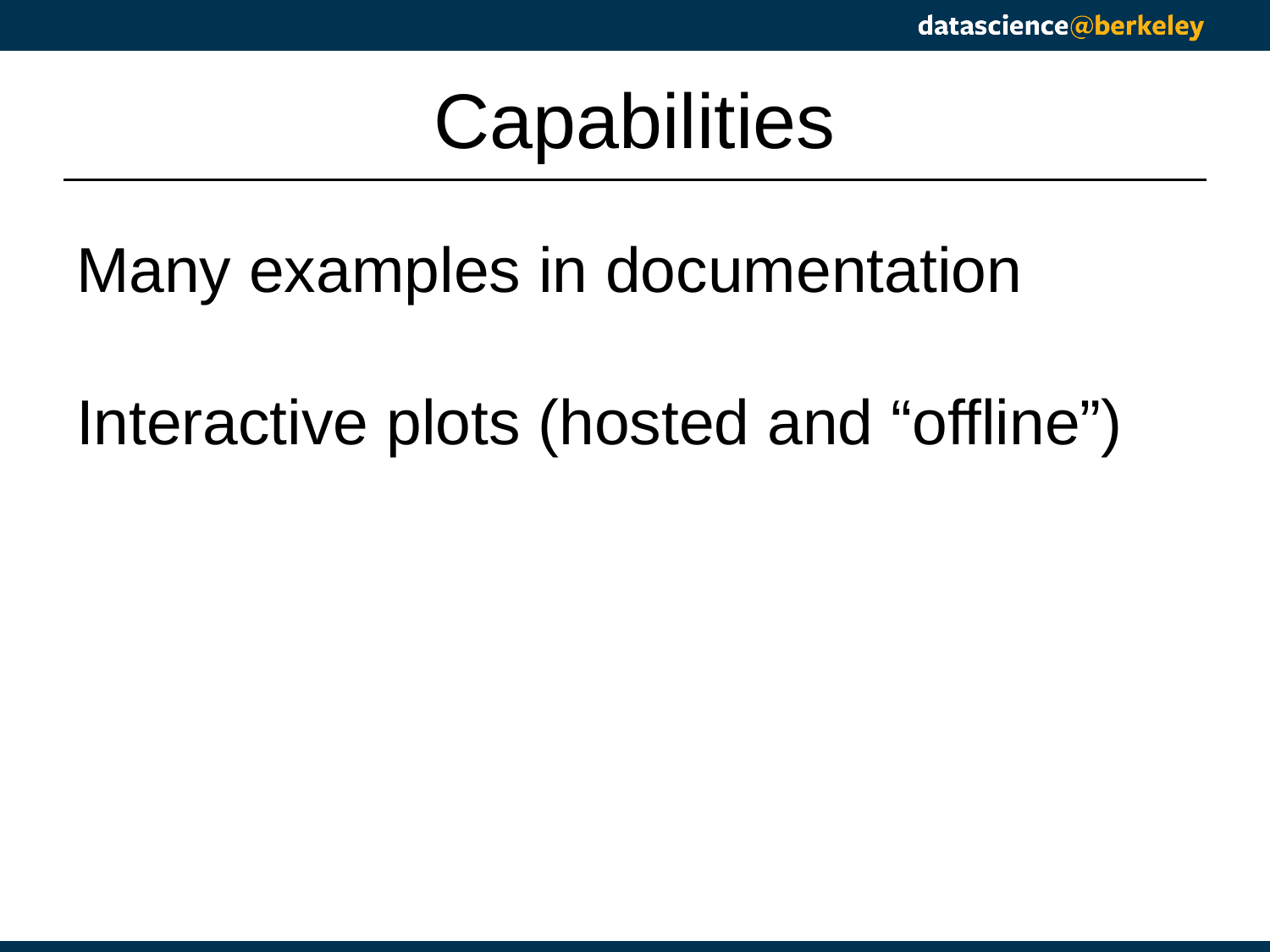

# Capabilities
Many examples in documentation

Interactive plots (hosted and “offline”)